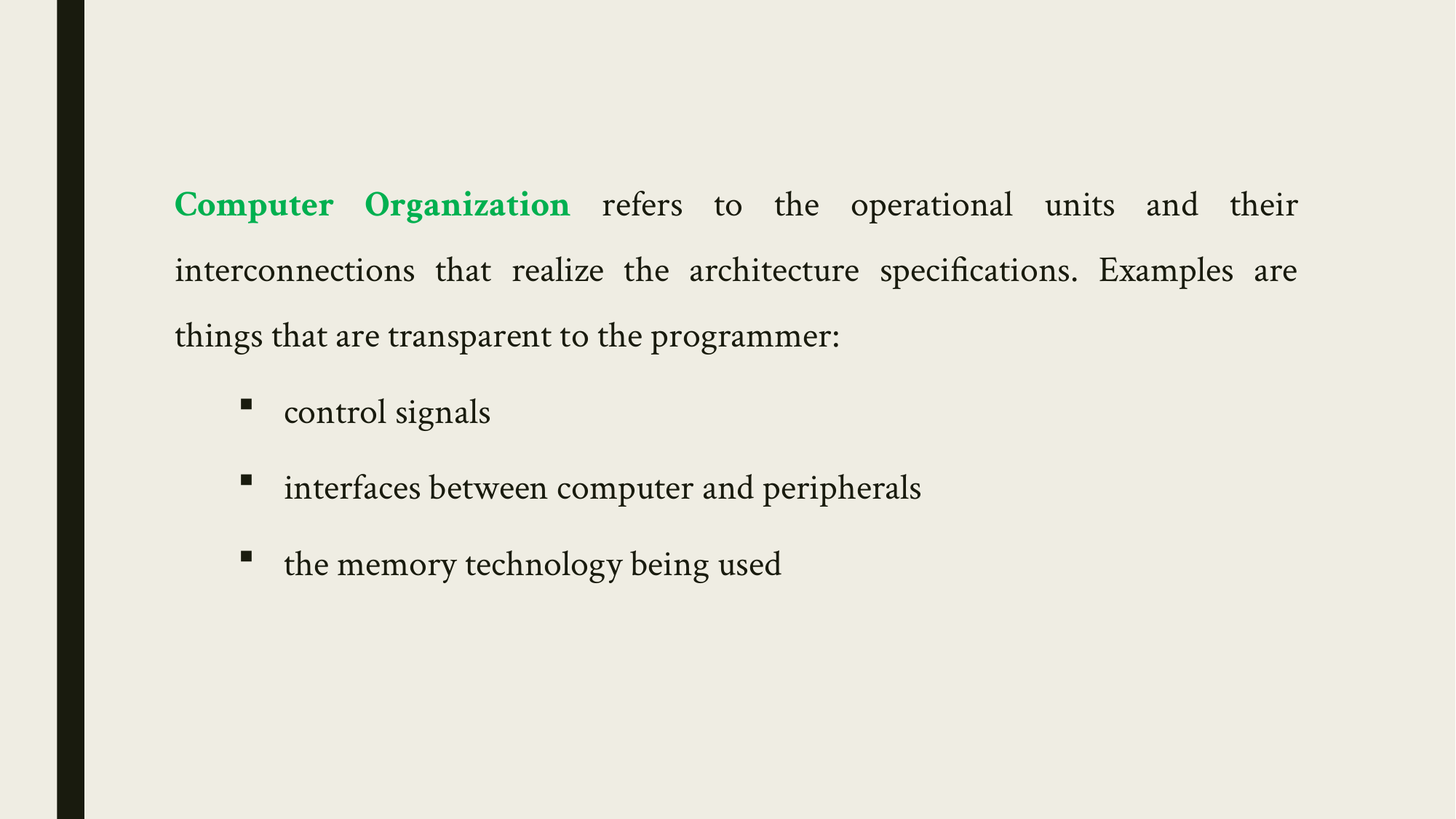

Computer Organization refers to the operational units and their interconnections that realize the architecture specifications. Examples are things that are transparent to the programmer:
control signals
interfaces between computer and peripherals
the memory technology being used

5